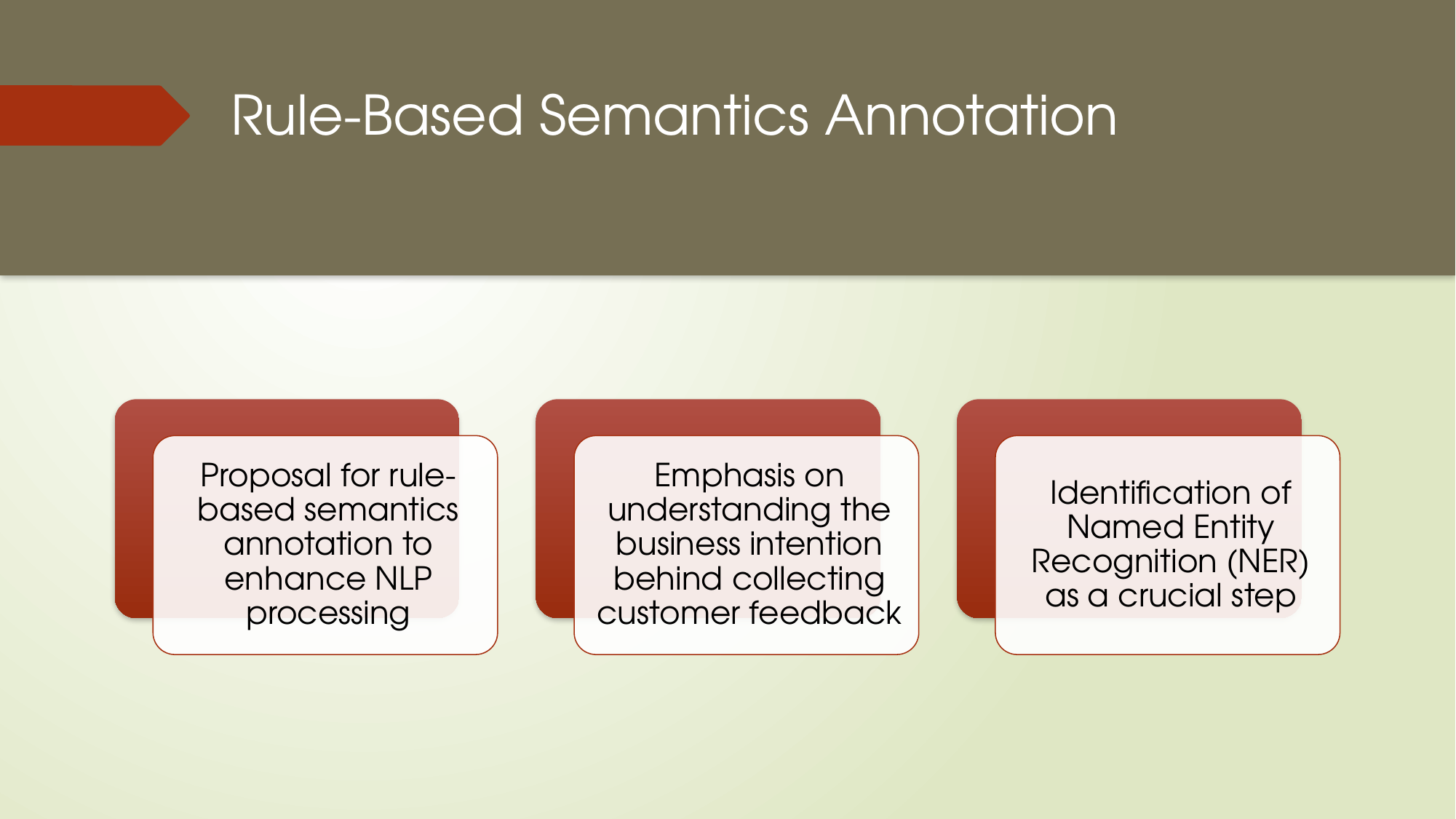

# Rule-Based Semantics Annotation

Proposal for rule-based semantics annotation to enhance NLP processing
Emphasis on understanding the business intention behind collecting customer feedback
Identification of Named Entity Recognition (NER) as a crucial step